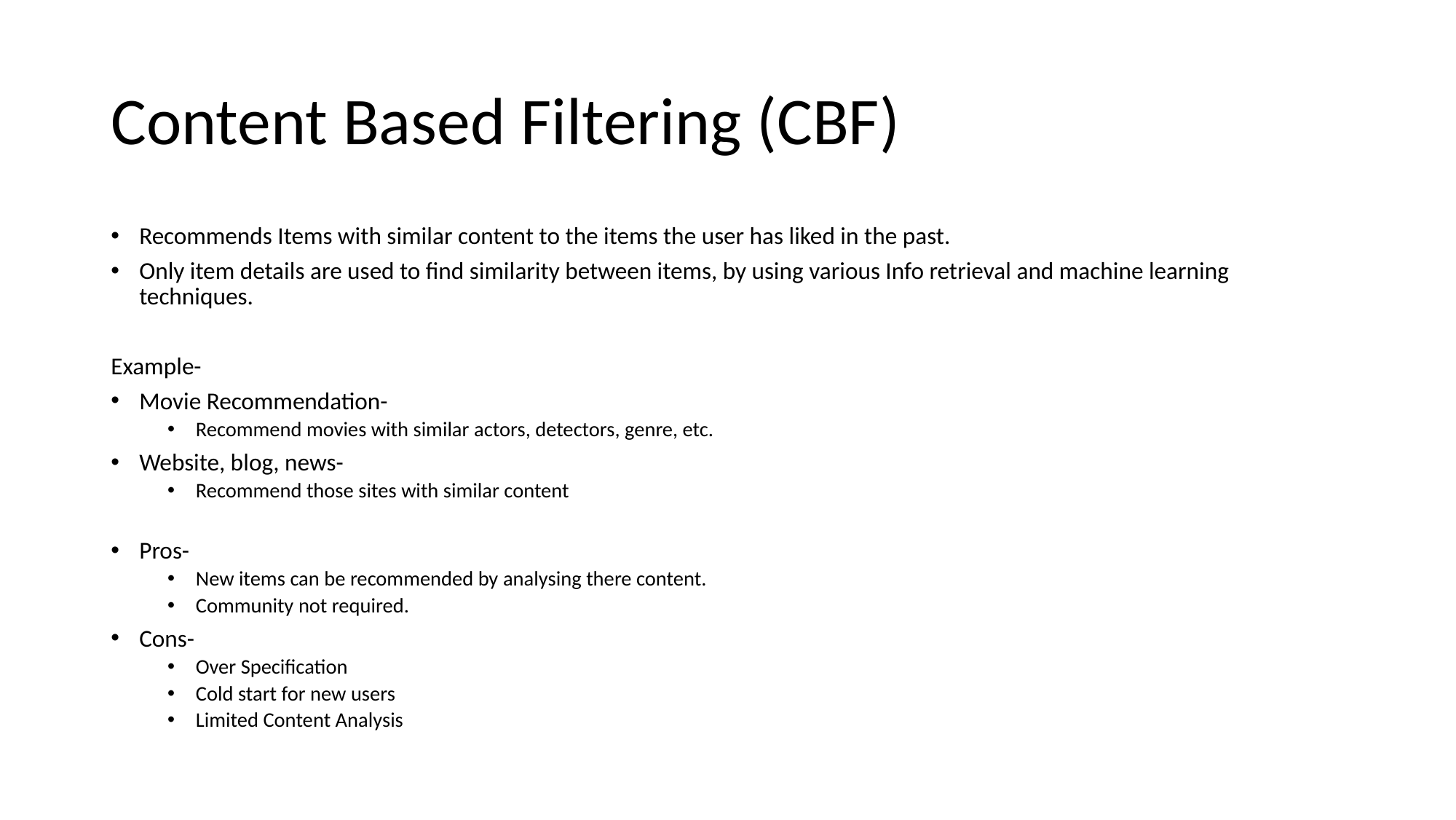

# Content Based Filtering (CBF)
Recommends Items with similar content to the items the user has liked in the past.
Only item details are used to find similarity between items, by using various Info retrieval and machine learning techniques.

Example-
Movie Recommendation-
Recommend movies with similar actors, detectors, genre, etc.
Website, blog, news-
Recommend those sites with similar content

Pros-
New items can be recommended by analysing there content.
Community not required.
Cons-
Over Specification
Cold start for new users
Limited Content Analysis